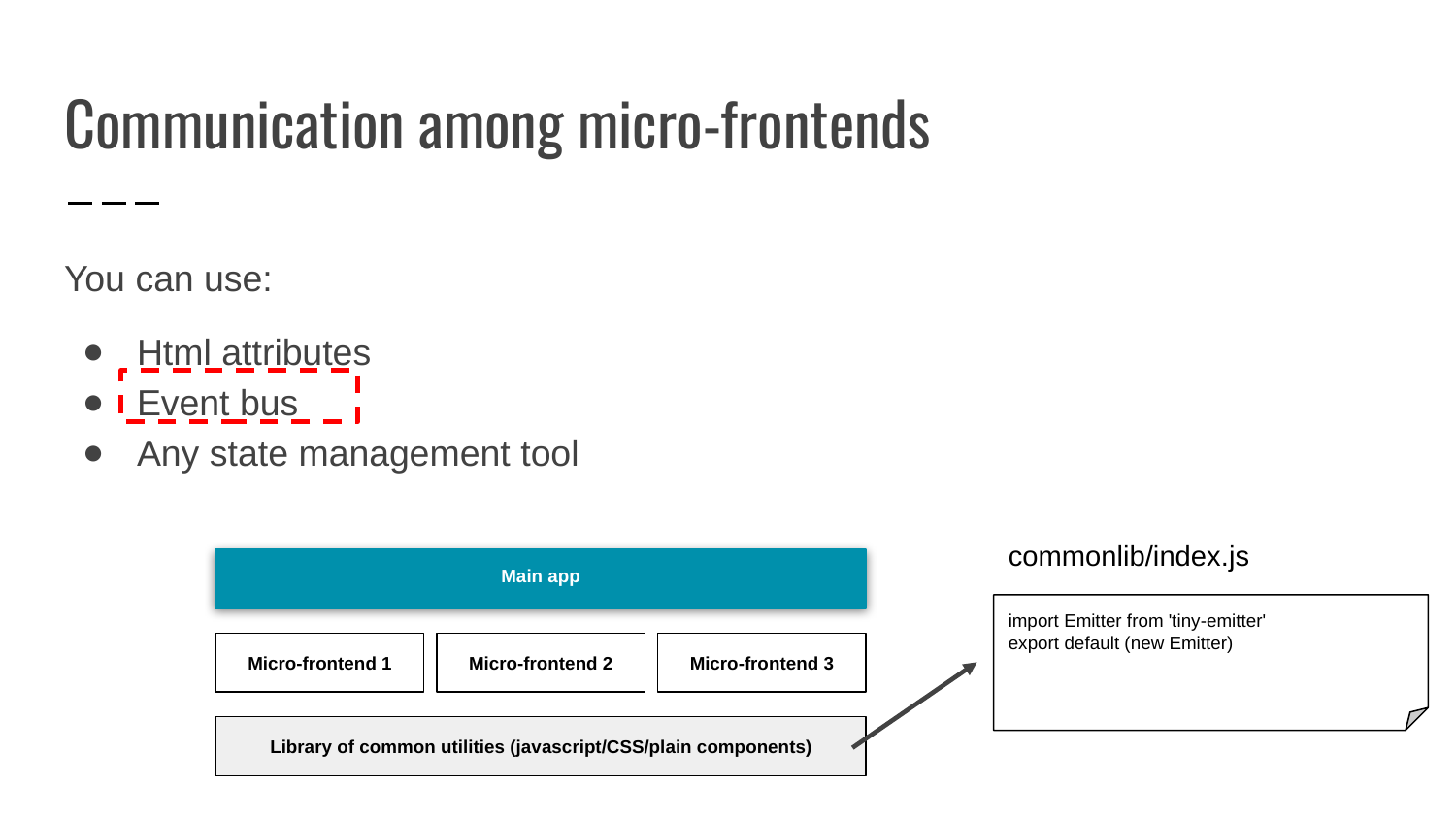

# Communication among micro-frontends
You can use:
Html attributes
Event bus
Any state management tool

commonlib/index.js
Main app

import Emitter from 'tiny-emitter'
export default (new Emitter)

Micro-frontend 1
Micro-frontend 2
Micro-frontend 3
Library of common utilities (javascript/CSS/plain components)